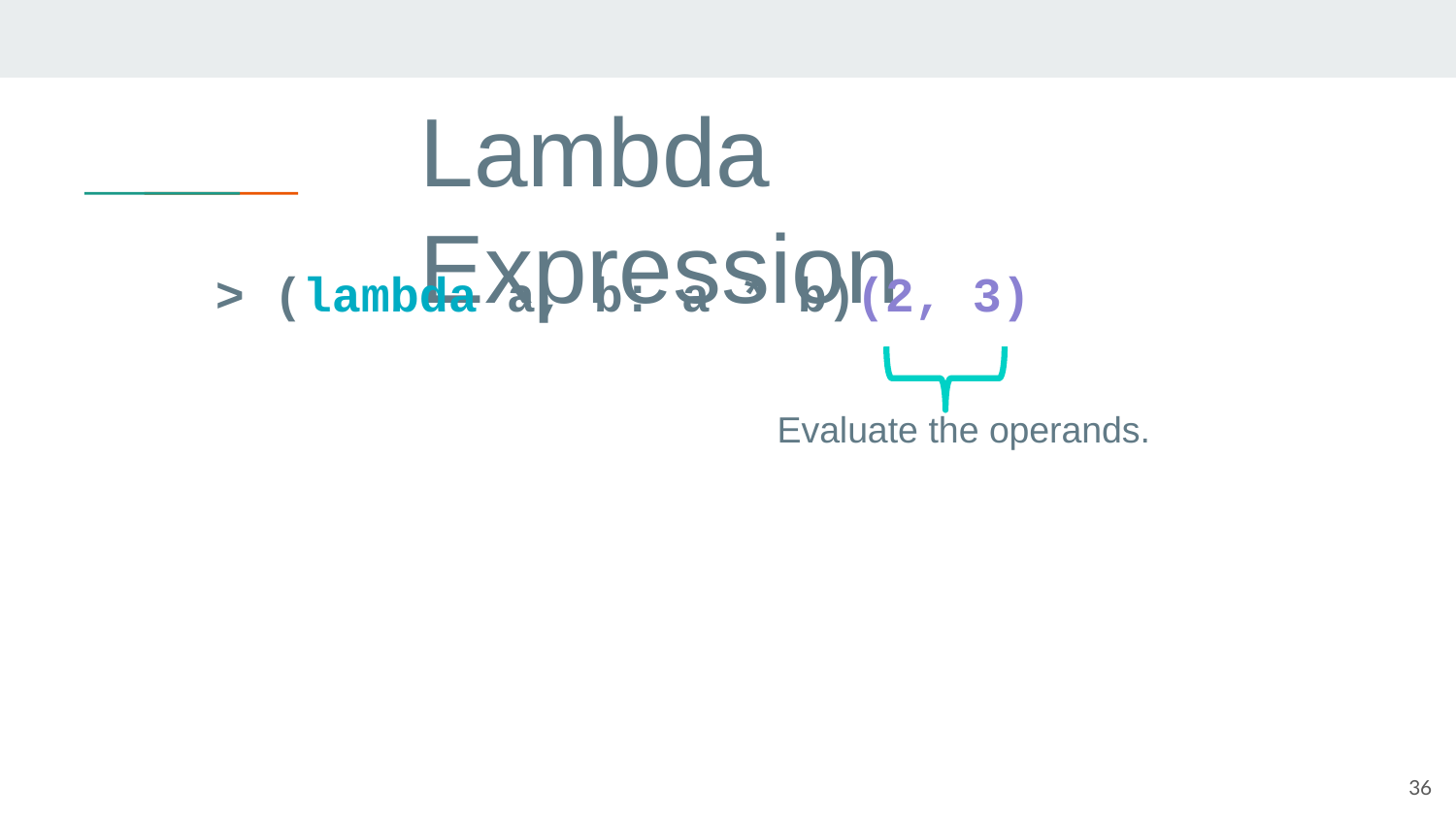

# Lambda Expression
> (lambda a, b: a * b)(2, 3)

Evaluate the operands.
36